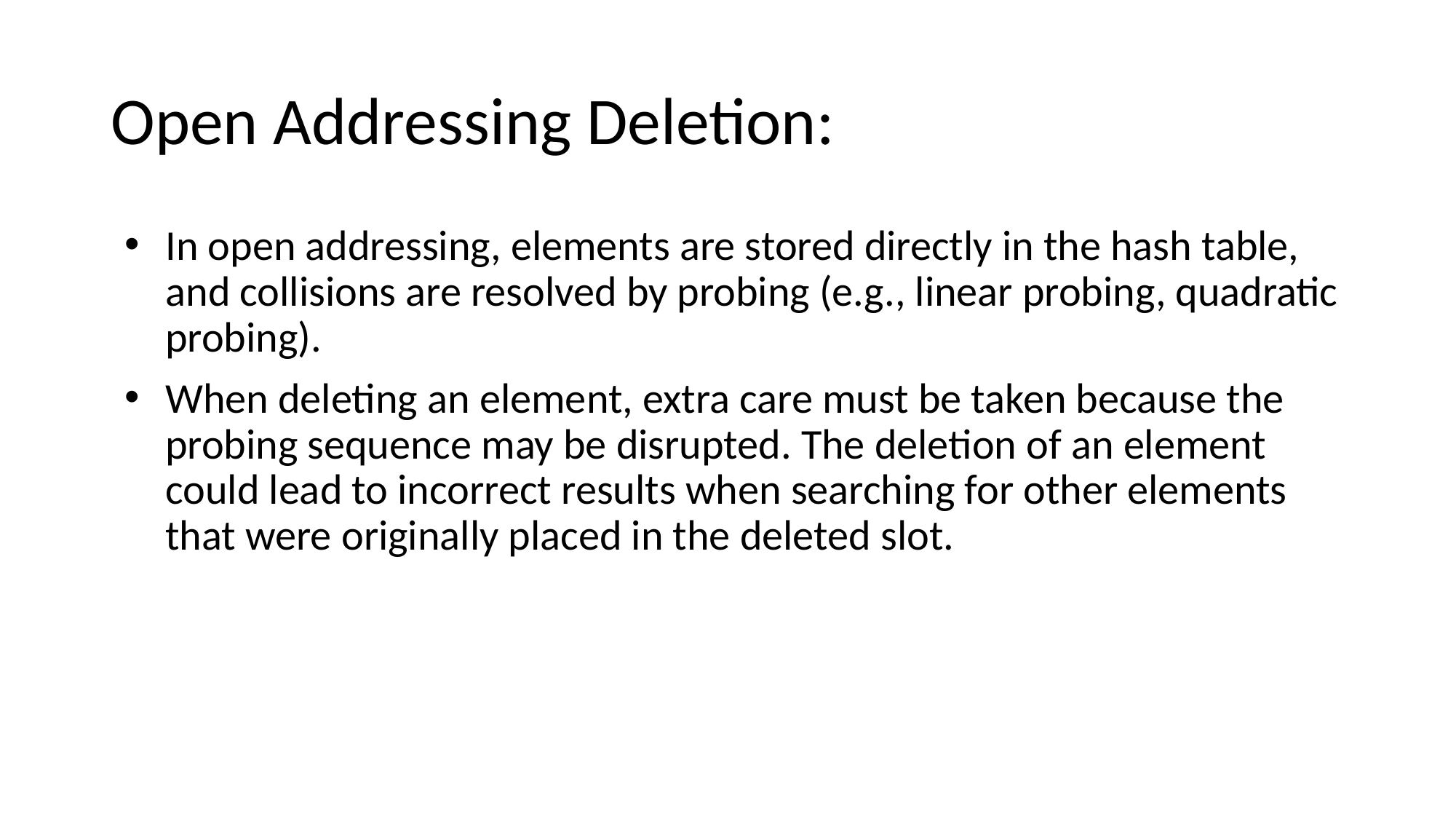

# Open Addressing Deletion:
In open addressing, elements are stored directly in the hash table, and collisions are resolved by probing (e.g., linear probing, quadratic probing).
When deleting an element, extra care must be taken because the probing sequence may be disrupted. The deletion of an element could lead to incorrect results when searching for other elements that were originally placed in the deleted slot.